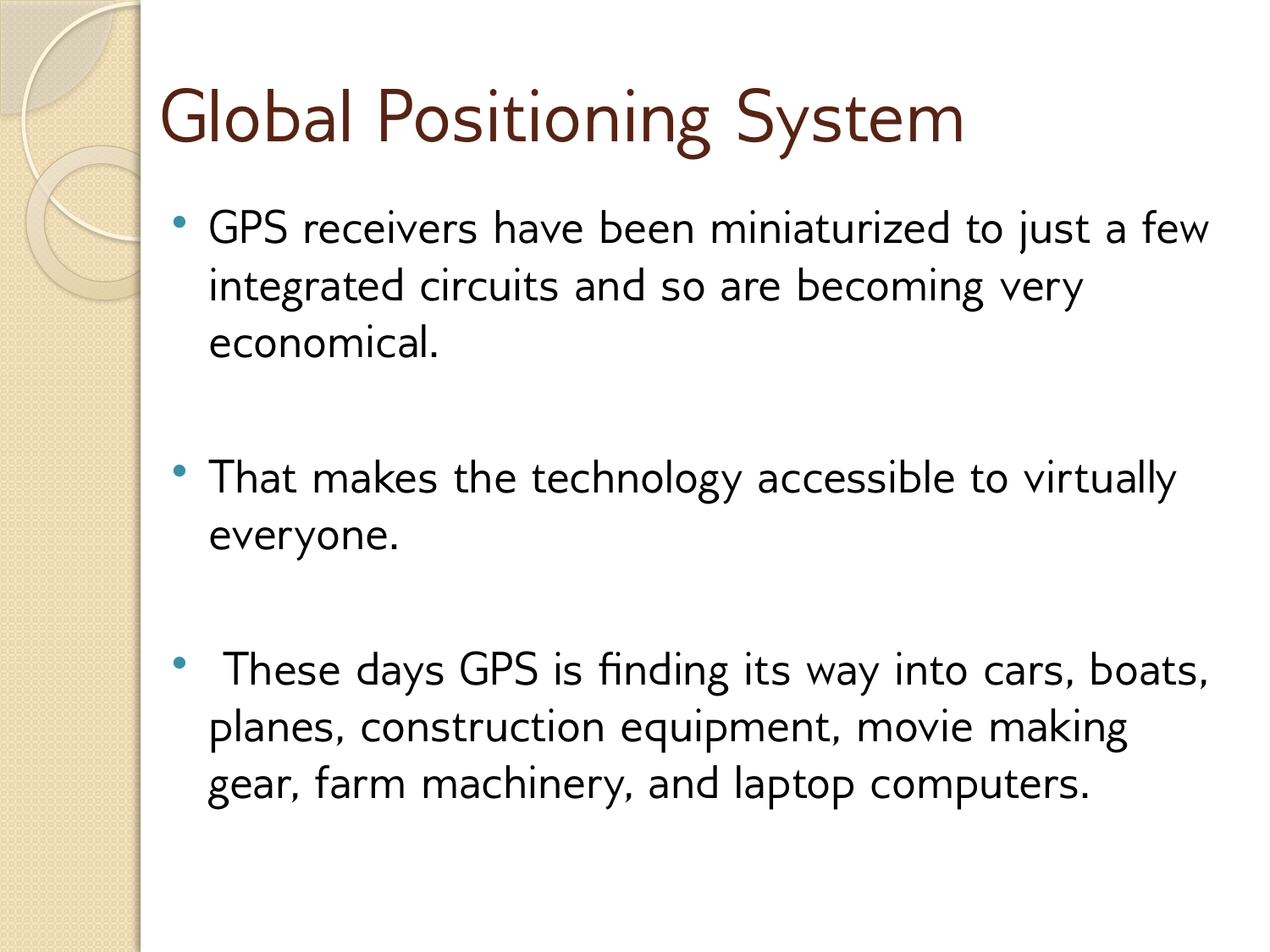

# Global Positioning System
GPS receivers have been miniaturized to just a few integrated circuits and so are becoming very economical.

That makes the technology accessible to virtually everyone.

 These days GPS is finding its way into cars, boats, planes, construction equipment, movie making gear, farm machinery, and laptop computers.